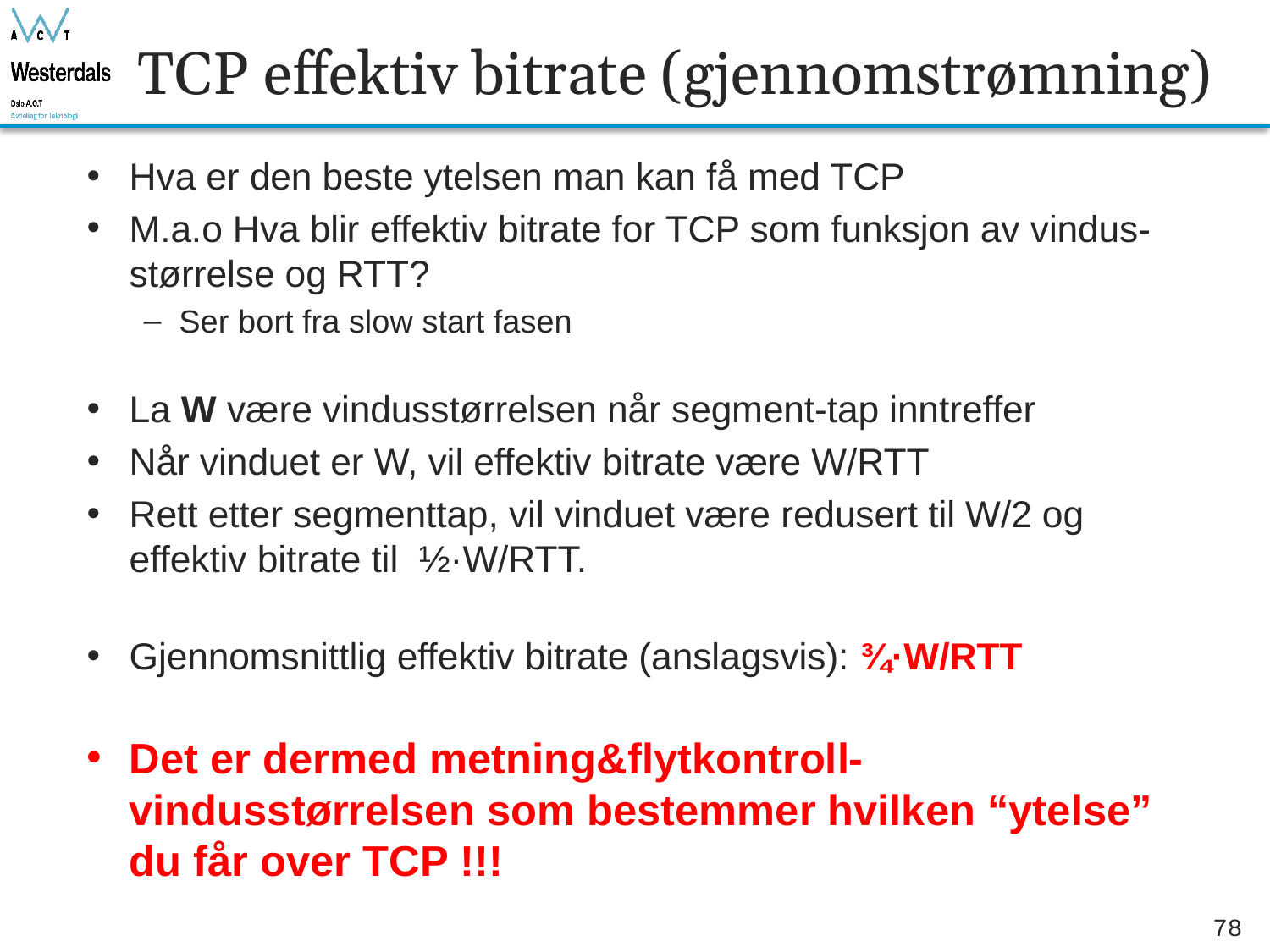

# TCP effektiv bitrate (gjennomstrømning)
Hva er den beste ytelsen man kan få med TCP
M.a.o Hva blir effektiv bitrate for TCP som funksjon av vindus-størrelse og RTT?
Ser bort fra slow start fasen
La W være vindusstørrelsen når segment-tap inntreffer
Når vinduet er W, vil effektiv bitrate være W/RTT
Rett etter segmenttap, vil vinduet være redusert til W/2 og effektiv bitrate til  ½·W/RTT.
Gjennomsnittlig effektiv bitrate (anslagsvis): ¾·W/RTT
Det er dermed metning&flytkontroll-vindusstørrelsen som bestemmer hvilken “ytelse” du får over TCP !!!

78